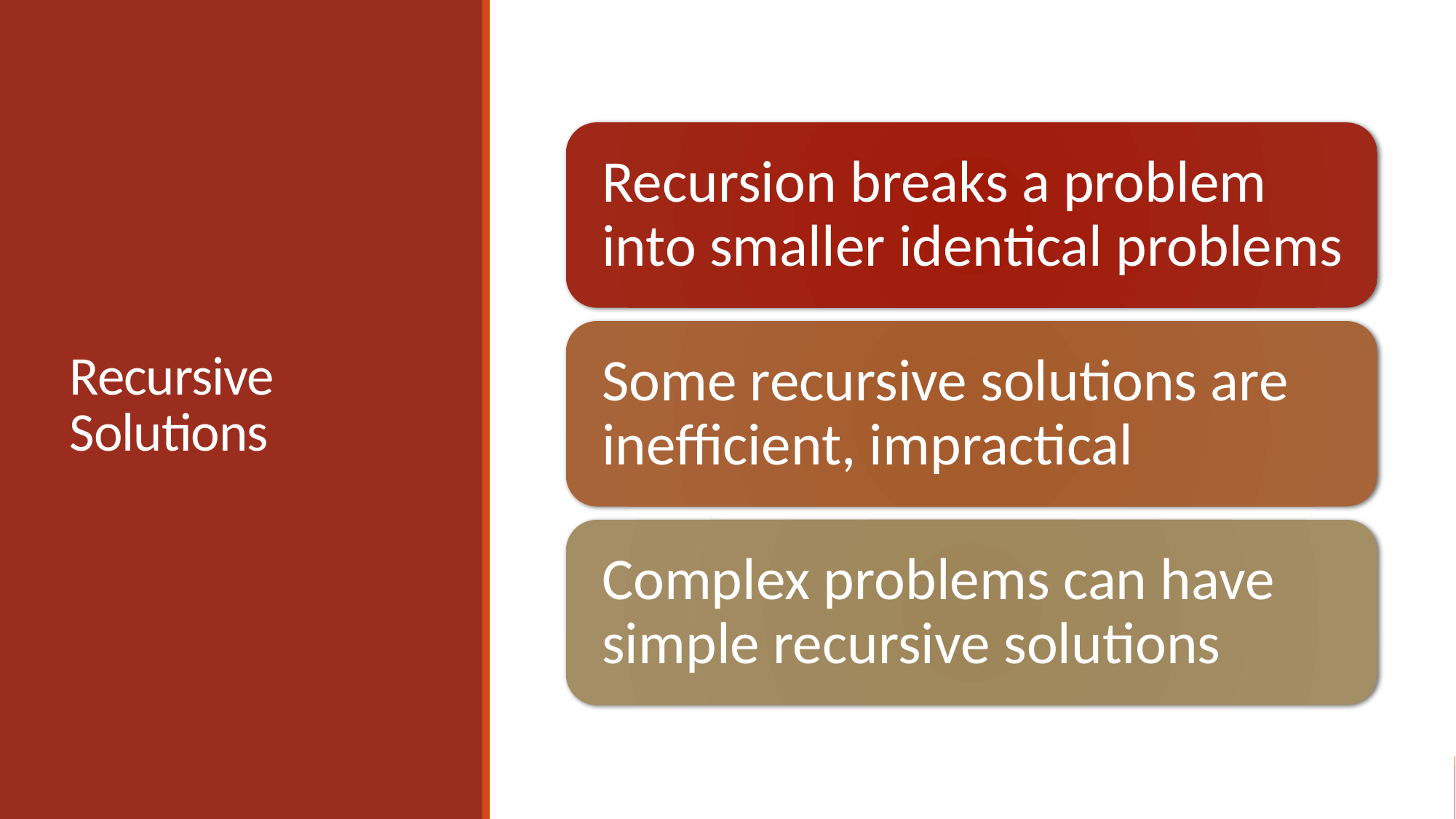

# Recursive Solutions
Recursion breaks a problem into smaller identical problems
Some recursive solutions are inefficient, impractical
Complex problems can have simple recursive solutions